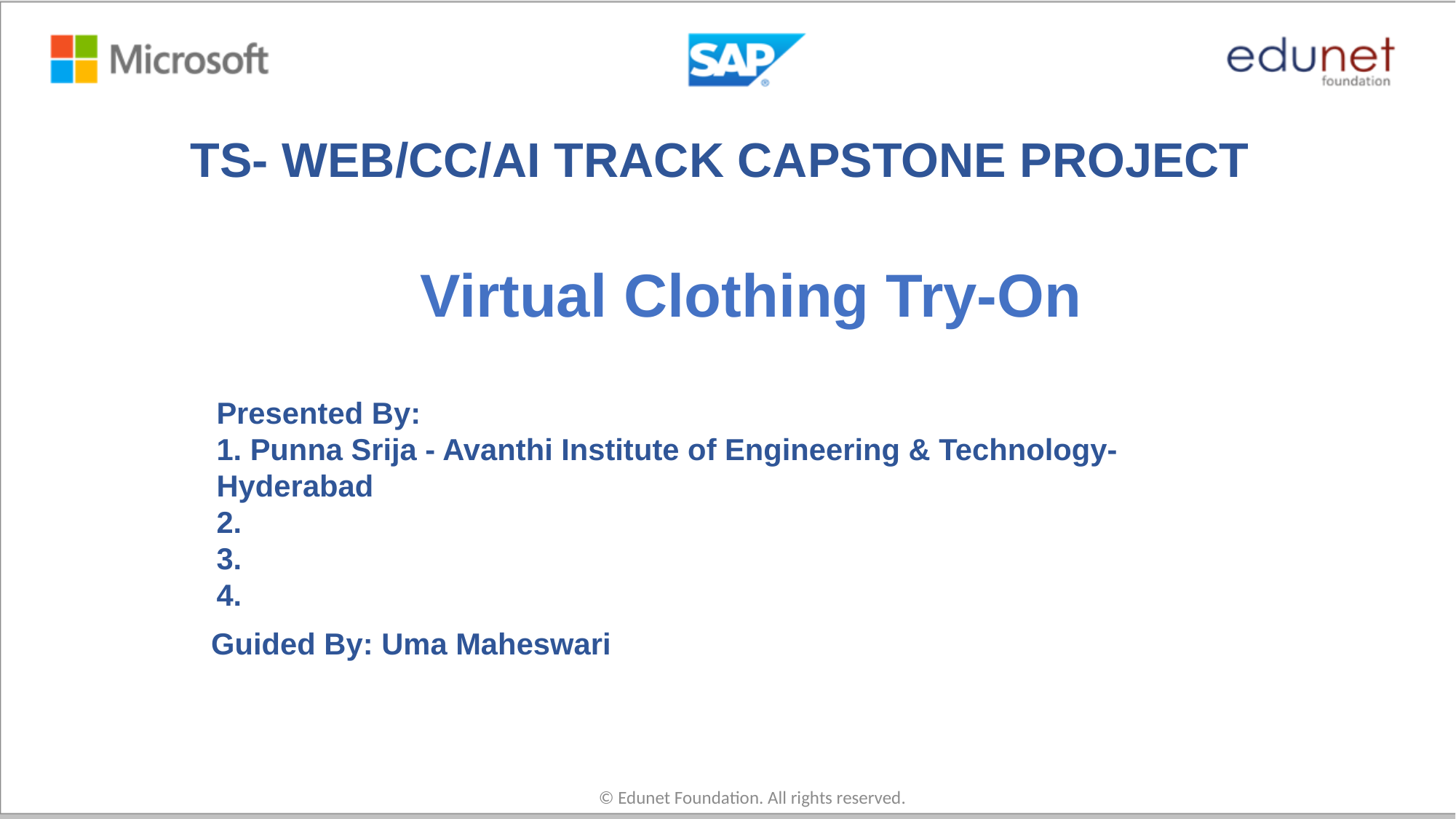

TS- WEB/CC/AI TRACK CAPSTONE PROJECT
# Virtual Clothing Try-On
Presented By:
1. Punna Srija - Avanthi Institute of Engineering & Technology-Hyderabad
2.
3.
4.
Guided By: Uma Maheswari
© Edunet Foundation. All rights reserved.